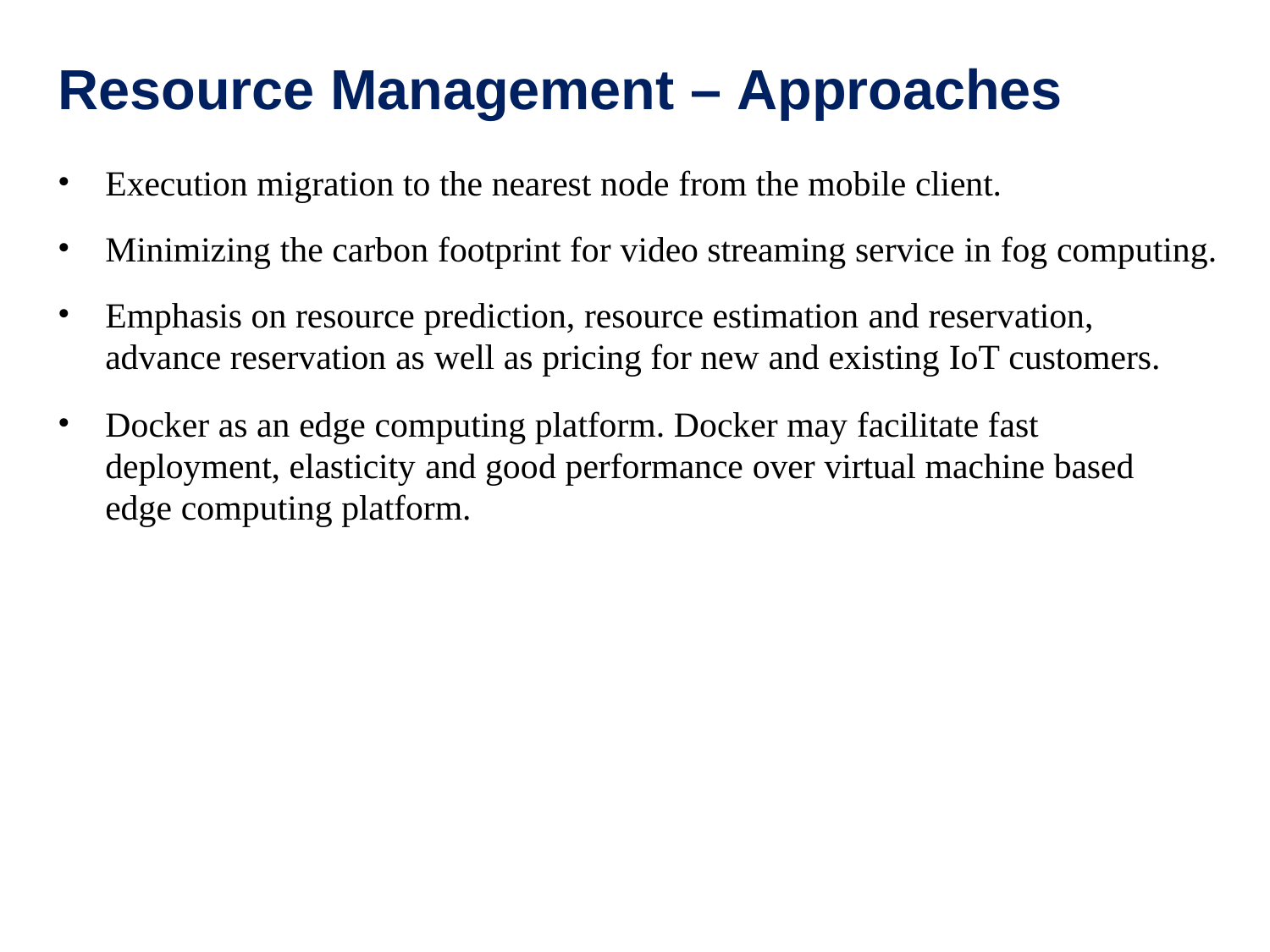

# Resource Management – Approaches
Execution migration to the nearest node from the mobile client.
Minimizing the carbon footprint for video streaming service in fog computing.
Emphasis on resource prediction, resource estimation and reservation,
advance reservation as well as pricing for new and existing IoT customers.
Docker as an edge computing platform. Docker may facilitate fast  deployment, elasticity and good performance over virtual machine based  edge computing platform.